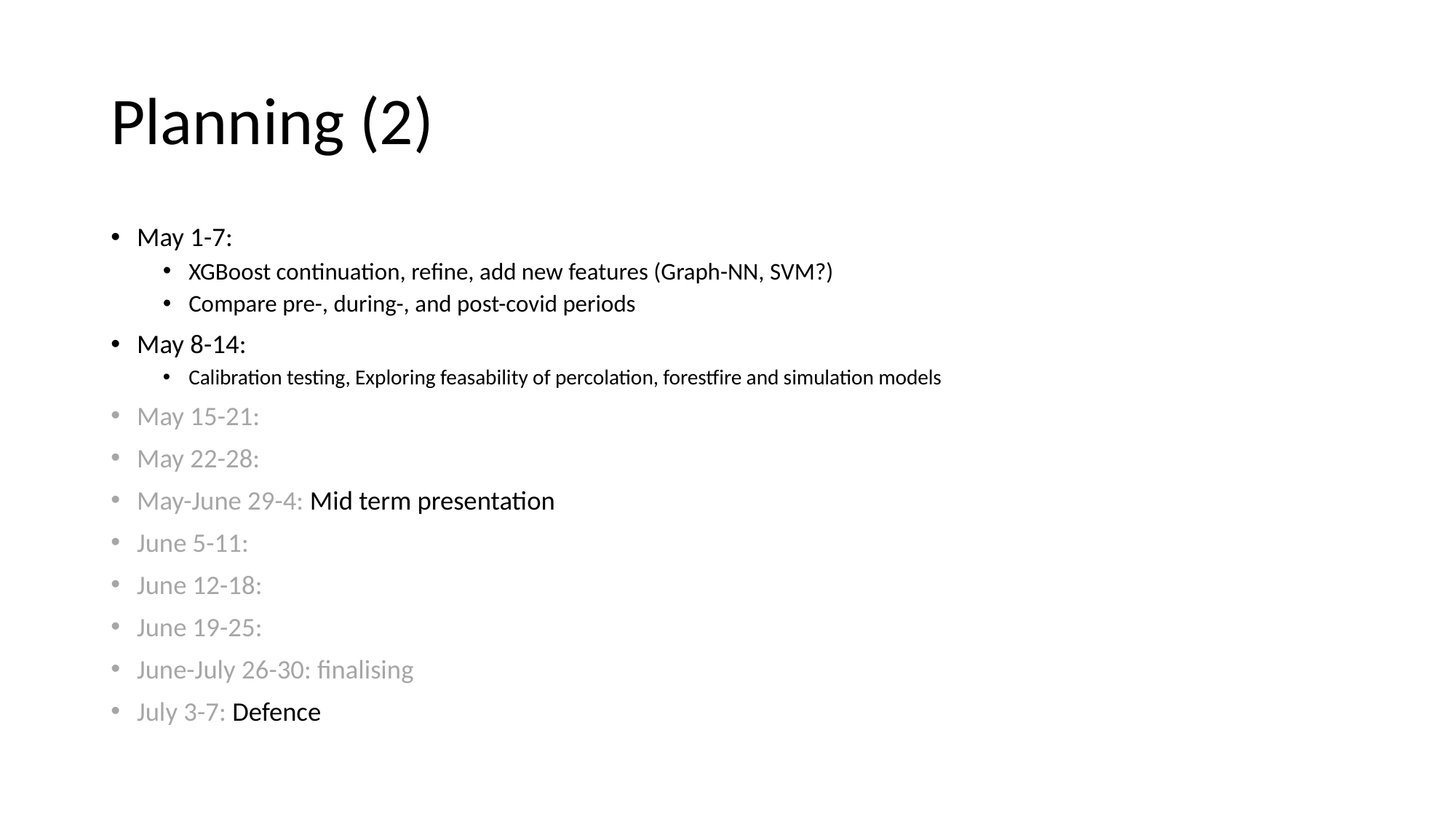

# Planning (2)
May 1-7:
XGBoost continuation, refine, add new features (Graph-NN, SVM?)
Compare pre-, during-, and post-covid periods
May 8-14:
Calibration testing, Exploring feasability of percolation, forestfire and simulation models
May 15-21:
May 22-28:
May-June 29-4: Mid term presentation
June 5-11:
June 12-18:
June 19-25:
June-July 26-30: finalising
July 3-7: Defence